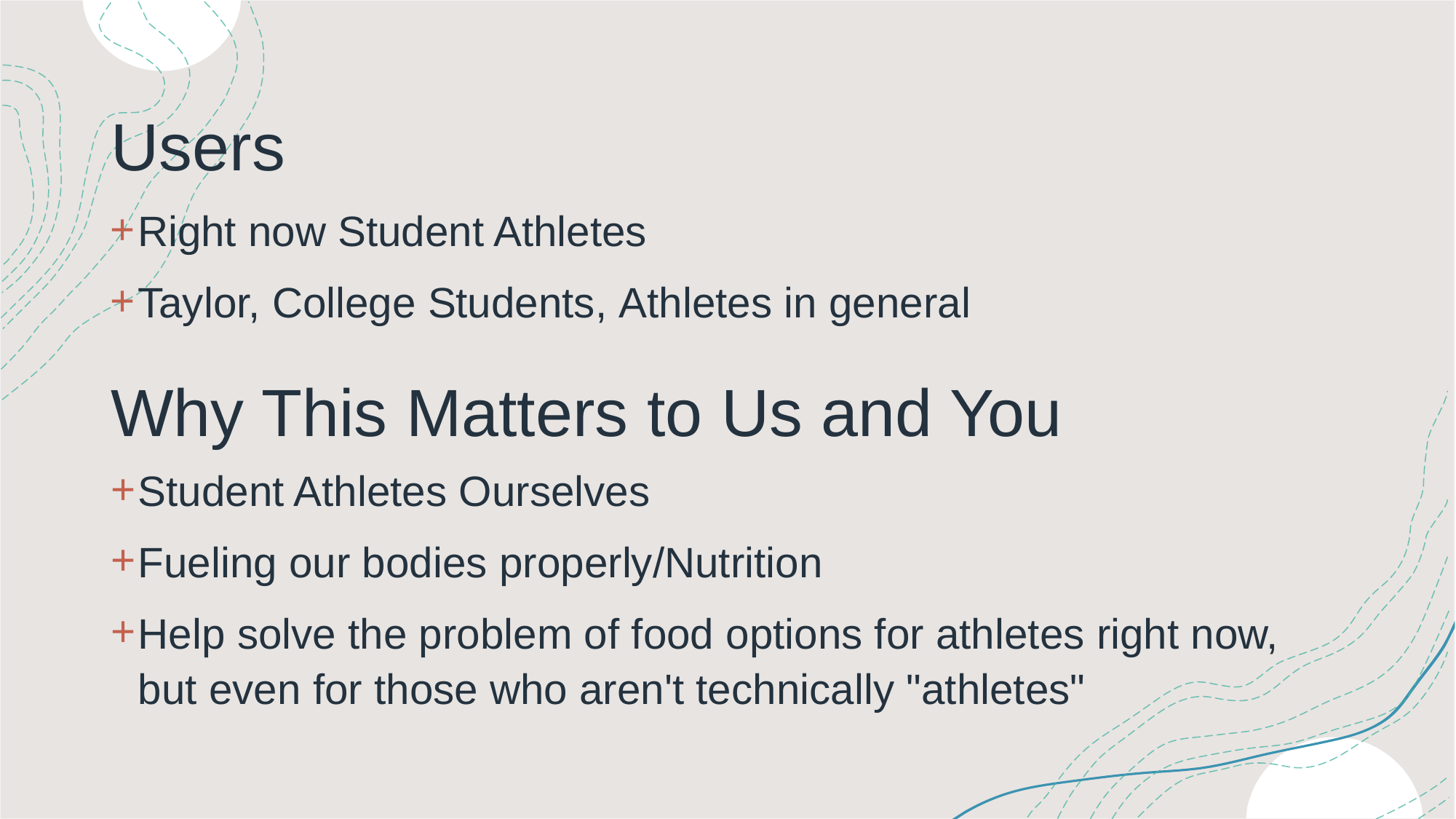

Users
Right now Student Athletes
Taylor, College Students, Athletes in general
# Why This Matters to Us and You
Student Athletes Ourselves
Fueling our bodies properly/Nutrition
Help solve the problem of food options for athletes right now, but even for those who aren't technically "athletes"